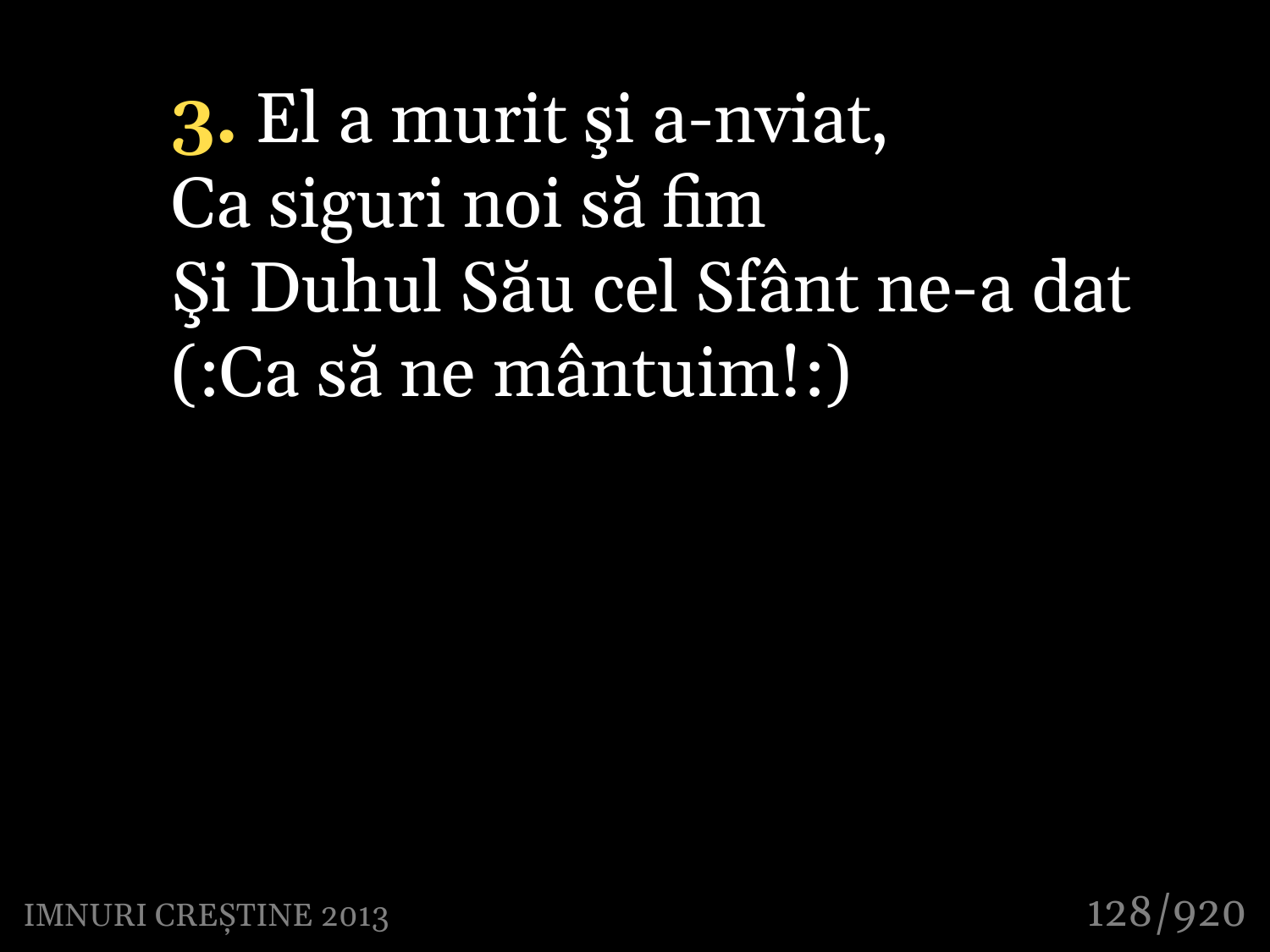

3. El a murit şi a-nviat,
Ca siguri noi să fim
Şi Duhul Său cel Sfânt ne-a dat
(:Ca să ne mântuim!:)
128/920
IMNURI CREȘTINE 2013